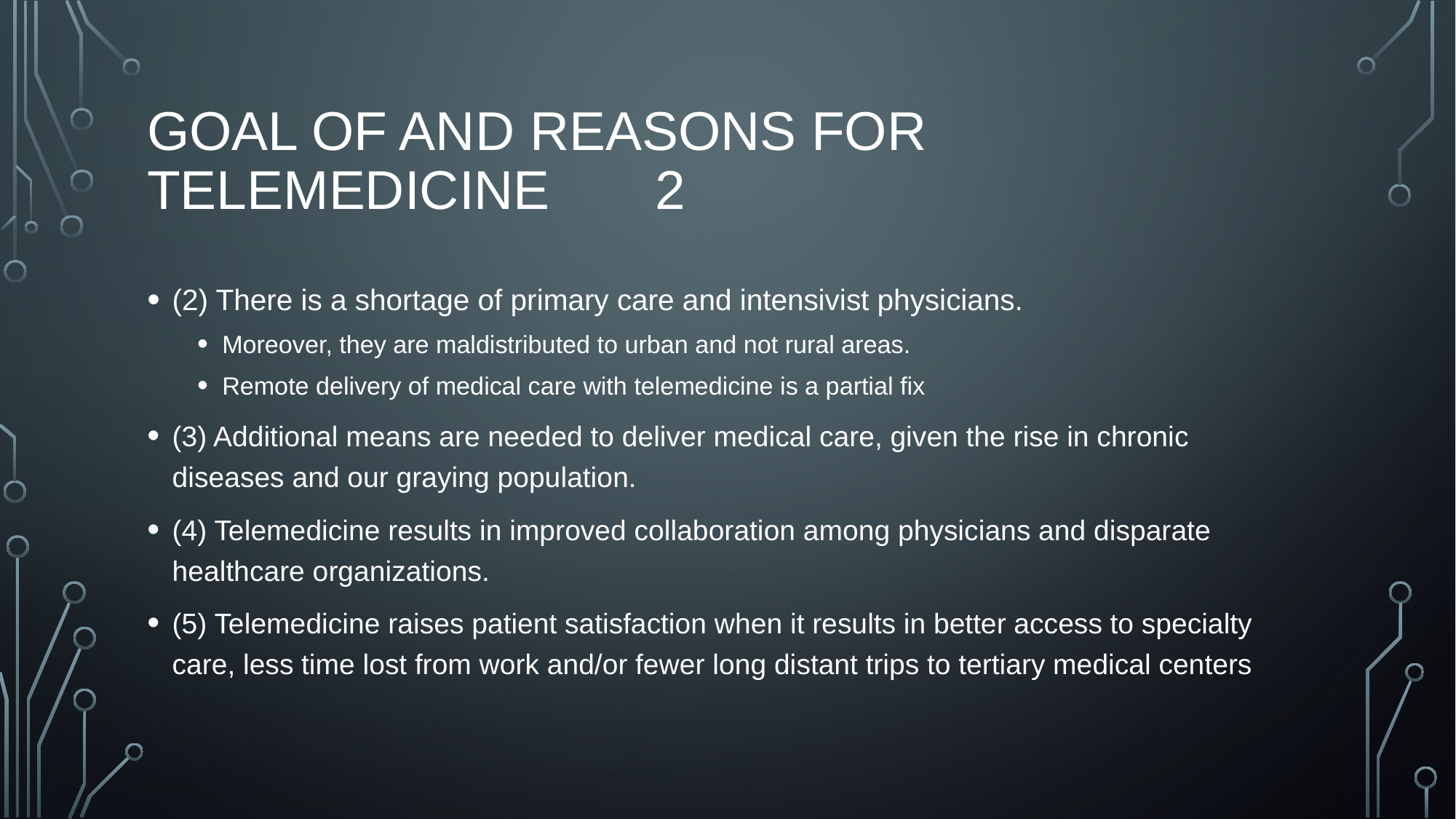

# Goal of and reasons for Telemedicine       2
(2) There is a shortage of primary care and intensivist physicians.
Moreover, they are maldistributed to urban and not rural areas.
Remote delivery of medical care with telemedicine is a partial fix
(3) Additional means are needed to deliver medical care, given the rise in chronic diseases and our graying population.
(4) Telemedicine results in improved collaboration among physicians and disparate healthcare organizations.
(5) Telemedicine raises patient satisfaction when it results in better access to specialty care, less time lost from work and/or fewer long distant trips to tertiary medical centers